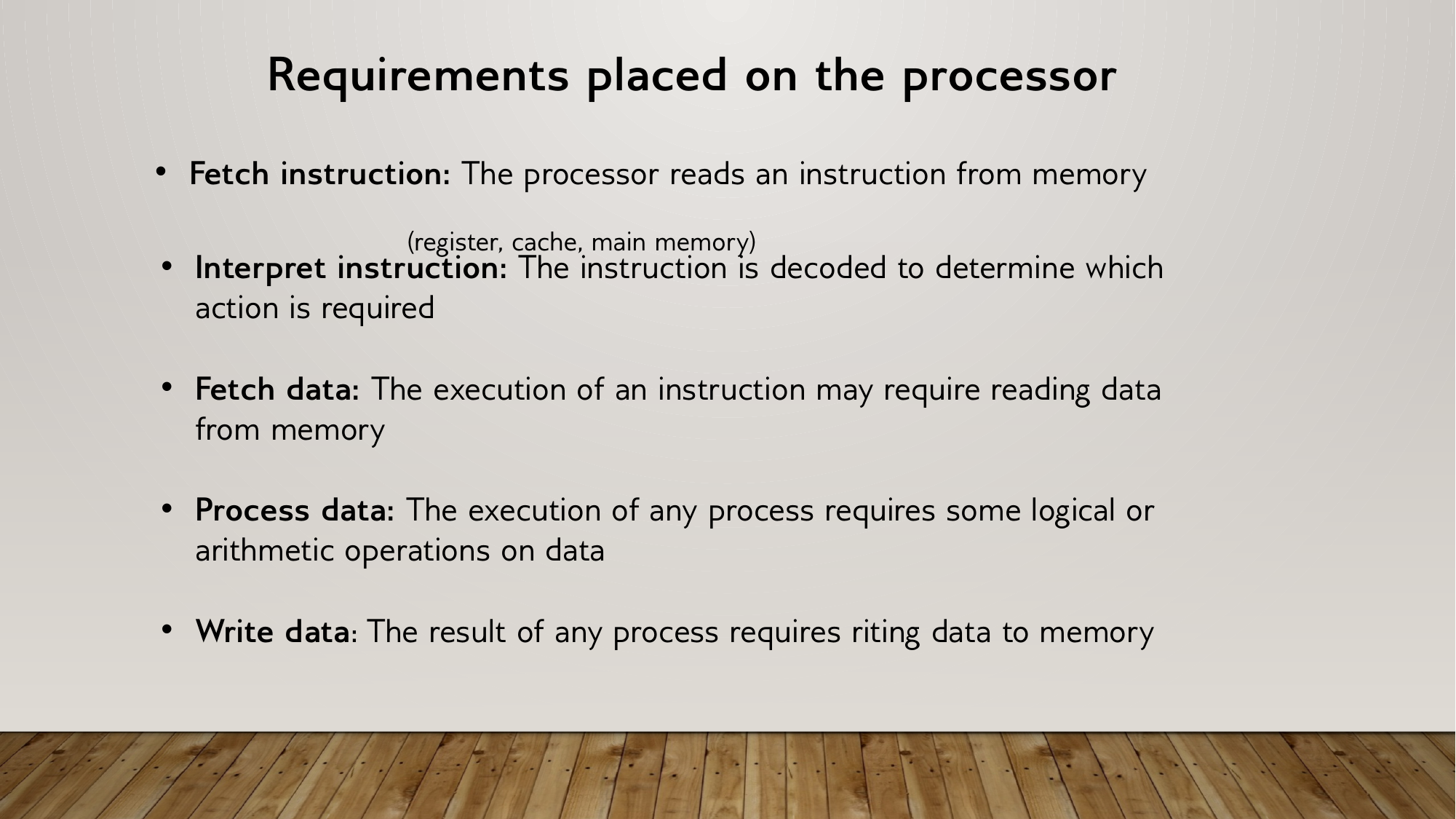

Requirements placed on the processor
Fetch instruction: The processor reads an instruction from memory 												(register, cache, main memory)

Interpret instruction: The instruction is decoded to determine which action is required
Fetch data: The execution of an instruction may require reading data from memory
Process data: The execution of any process requires some logical or arithmetic operations on data
Write data: The result of any process requires riting data to memory